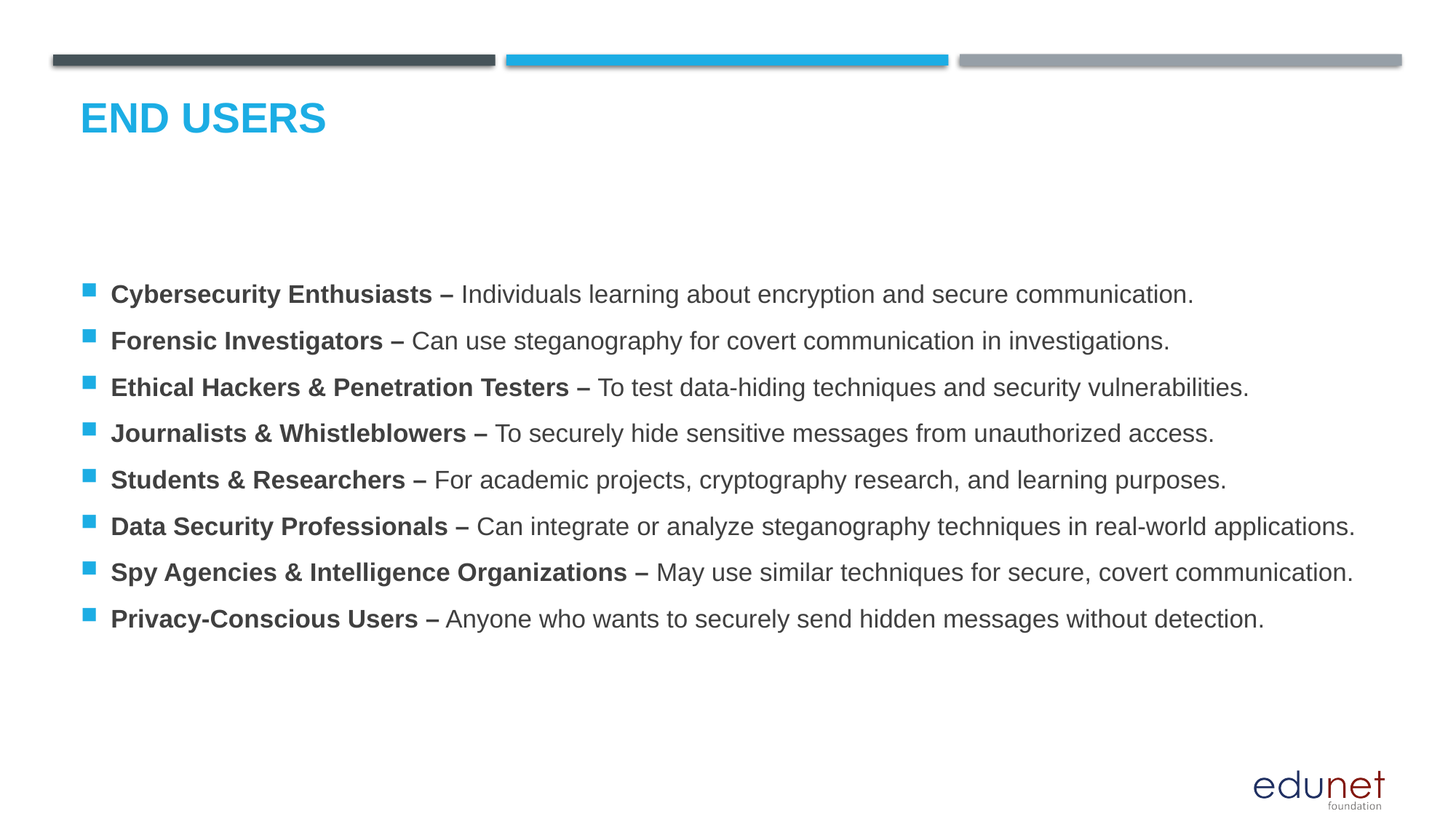

# End users

Cybersecurity Enthusiasts – Individuals learning about encryption and secure communication.
Forensic Investigators – Can use steganography for covert communication in investigations.
Ethical Hackers & Penetration Testers – To test data-hiding techniques and security vulnerabilities.
Journalists & Whistleblowers – To securely hide sensitive messages from unauthorized access.
Students & Researchers – For academic projects, cryptography research, and learning purposes.
Data Security Professionals – Can integrate or analyze steganography techniques in real-world applications.
Spy Agencies & Intelligence Organizations – May use similar techniques for secure, covert communication.
Privacy-Conscious Users – Anyone who wants to securely send hidden messages without detection.